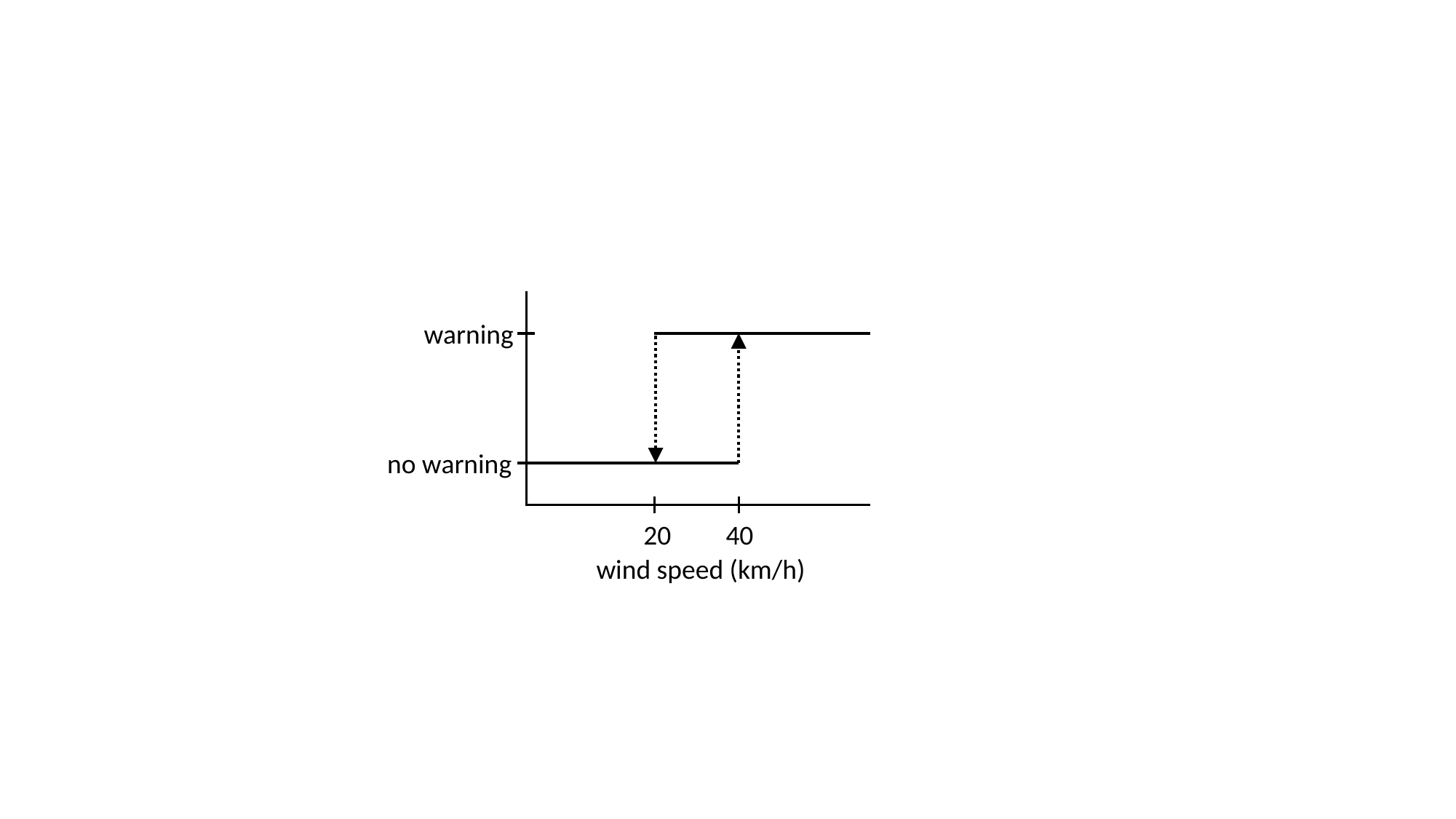

warning
no warning
20
40
wind speed (km/h)